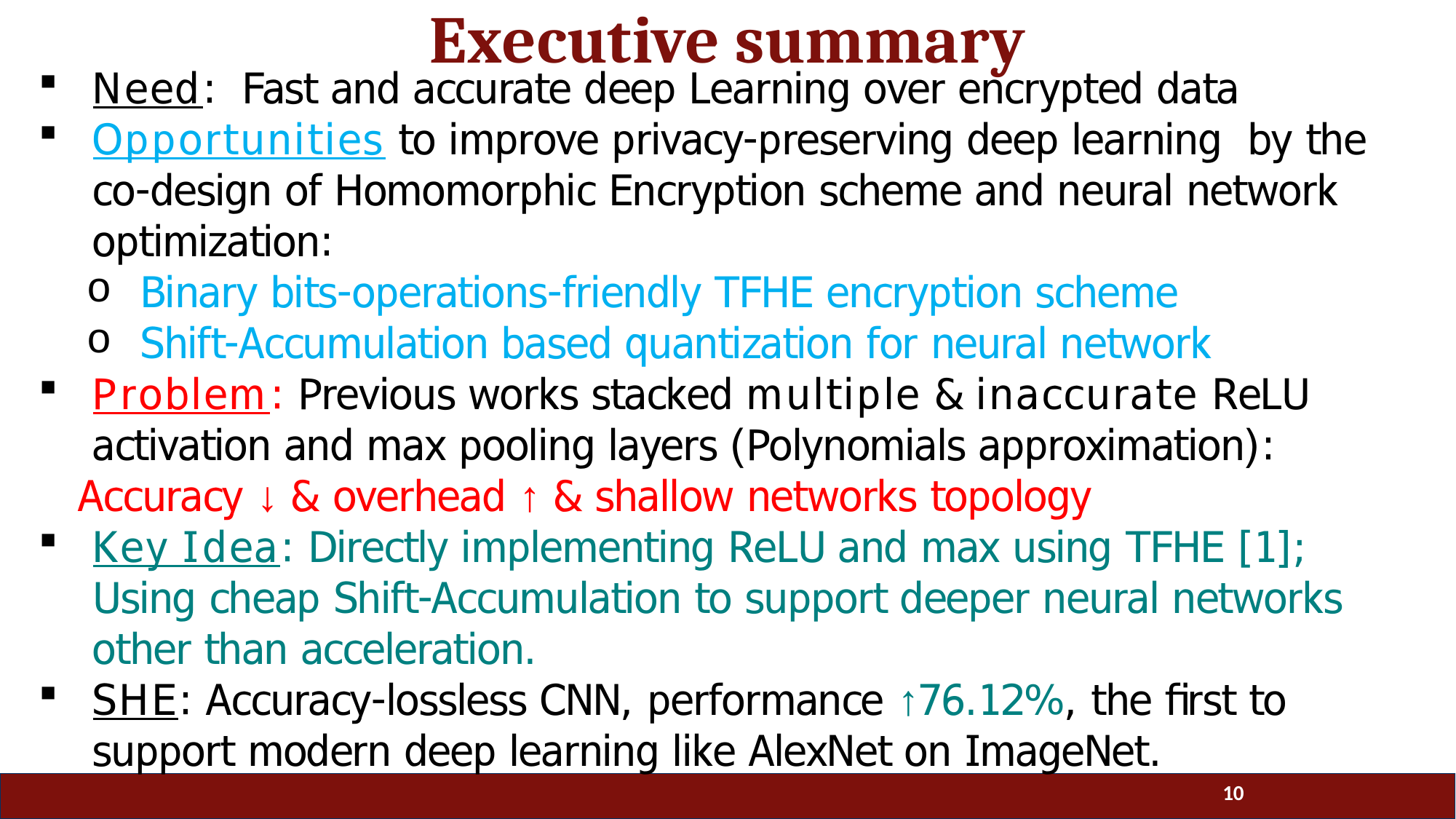

Executive summary
Need:  Fast and accurate deep Learning over encrypted data
Opportunities to improve privacy-preserving deep learning  by the co-design of Homomorphic Encryption scheme and neural network optimization:
Binary bits-operations-friendly TFHE encryption scheme
Shift-Accumulation based quantization for neural network
Problem: Previous works stacked multiple & inaccurate ReLU activation and max pooling layers (Polynomials approximation):
   Accuracy ↓ & overhead ↑ & shallow networks topology
Key Idea: Directly implementing ReLU and max using TFHE [1]; Using cheap Shift-Accumulation to support deeper neural networks other than acceleration.
SHE: Accuracy-lossless CNN, performance ↑76.12%, the first to support modern deep learning like AlexNet on ImageNet.
10